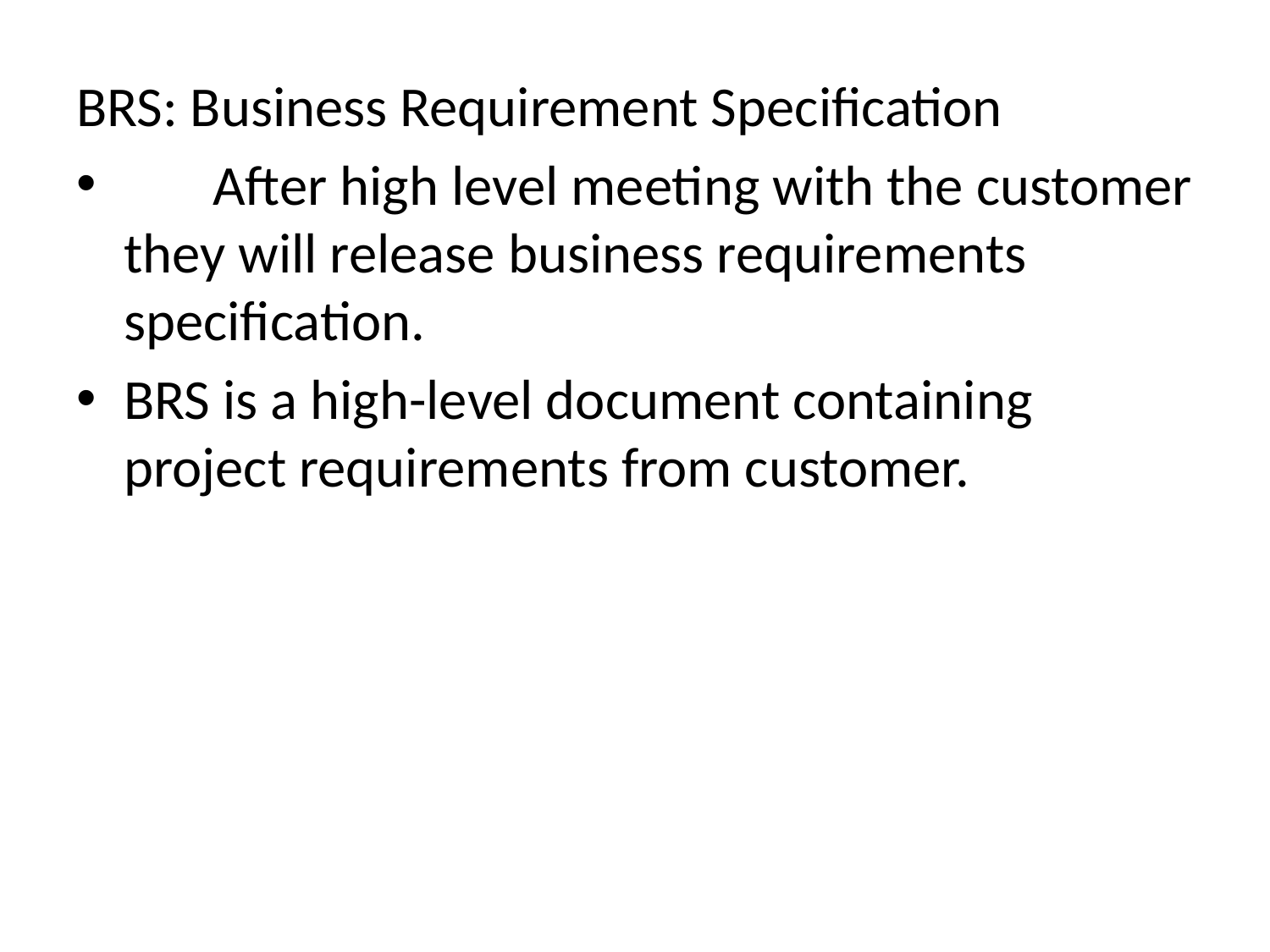

BRS: Business Requirement Specification
       After high level meeting with the customer they will release business requirements specification.
BRS is a high-level document containing project requirements from customer.